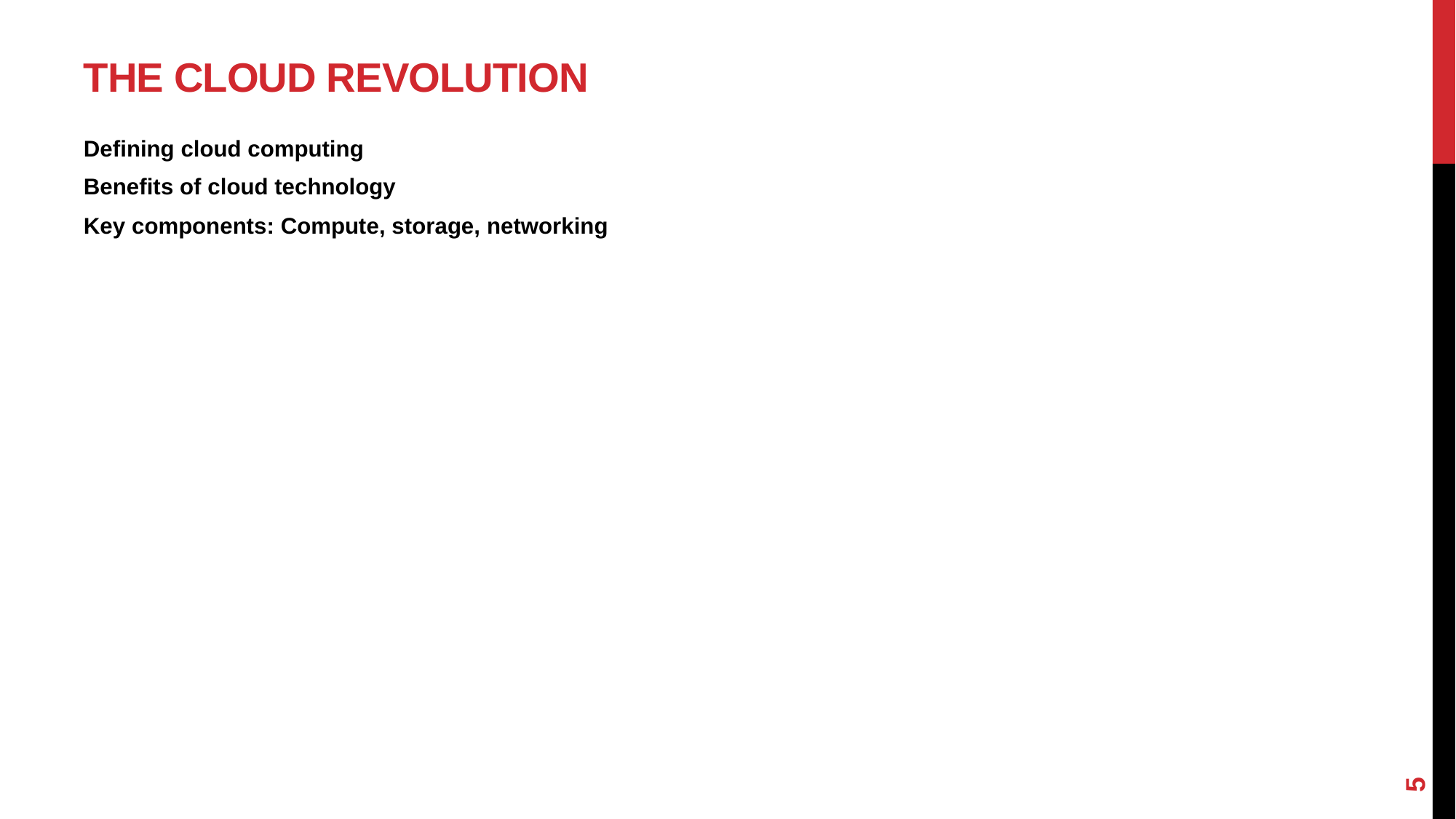

# The Cloud Revolution
Defining cloud computing
Benefits of cloud technology
Key components: Compute, storage, networking
5